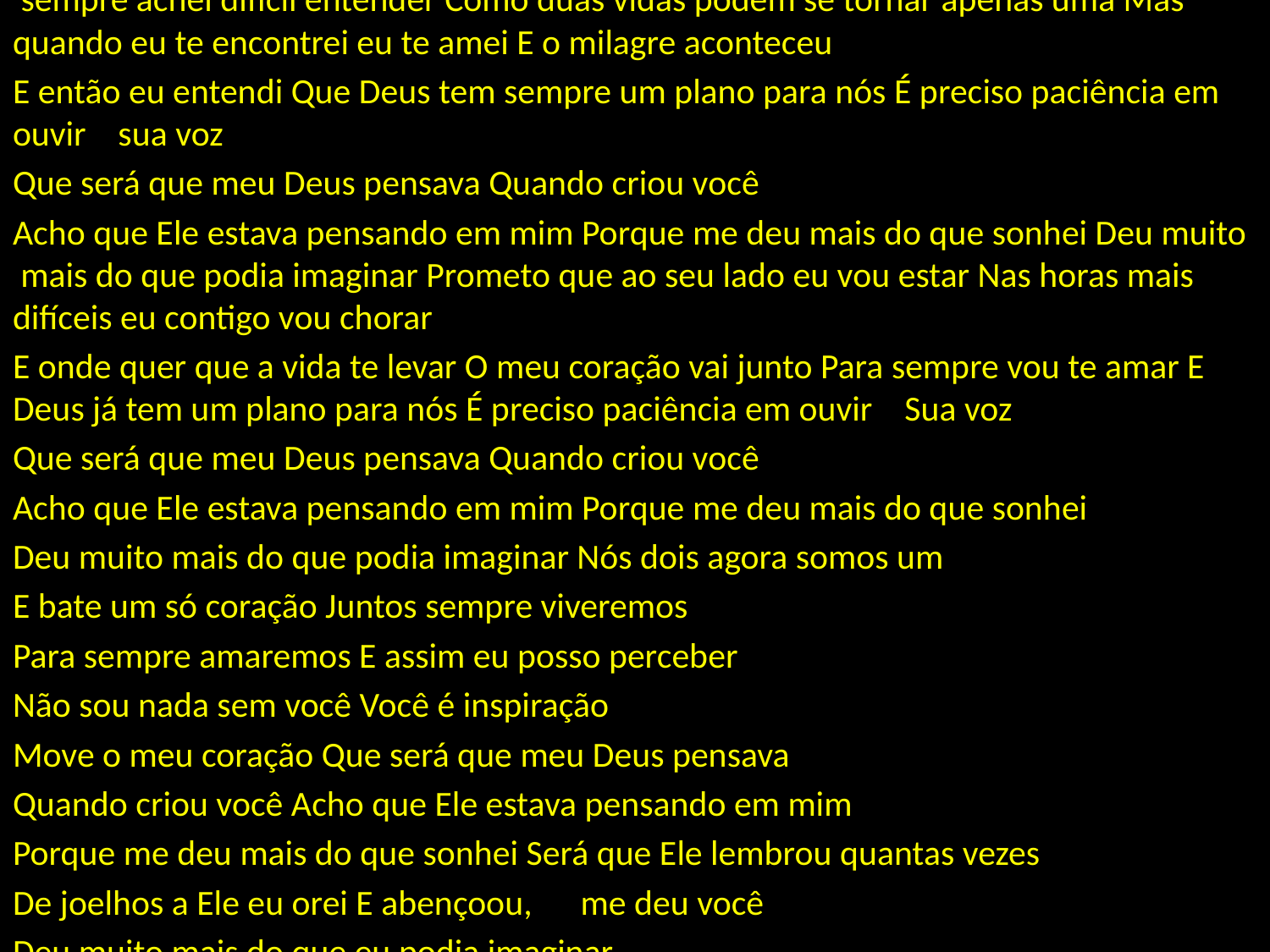

sempre achei difícil entender Como duas vidas podem se tornar apenas uma Mas quando eu te encontrei eu te amei E o milagre aconteceu
E então eu entendi Que Deus tem sempre um plano para nós É preciso paciência em ouvir    sua voz
Que será que meu Deus pensava Quando criou você
Acho que Ele estava pensando em mim Porque me deu mais do que sonhei Deu muito   mais do que podia imaginar Prometo que ao seu lado eu vou estar Nas horas mais difíceis eu contigo vou chorar
E onde quer que a vida te levar O meu coração vai junto Para sempre vou te amar E Deus já tem um plano para nós É preciso paciência em ouvir    Sua voz
Que será que meu Deus pensava Quando criou você
Acho que Ele estava pensando em mim Porque me deu mais do que sonhei
Deu muito mais do que podia imaginar Nós dois agora somos um
E bate um só coração Juntos sempre viveremos
Para sempre amaremos E assim eu posso perceber
Não sou nada sem você Você é inspiração
Move o meu coração Que será que meu Deus pensava
Quando criou você Acho que Ele estava pensando em mim
Porque me deu mais do que sonhei Será que Ele lembrou quantas vezes
De joelhos a Ele eu orei E abençoou,      me deu você
Deu muito mais do que eu podia imaginar